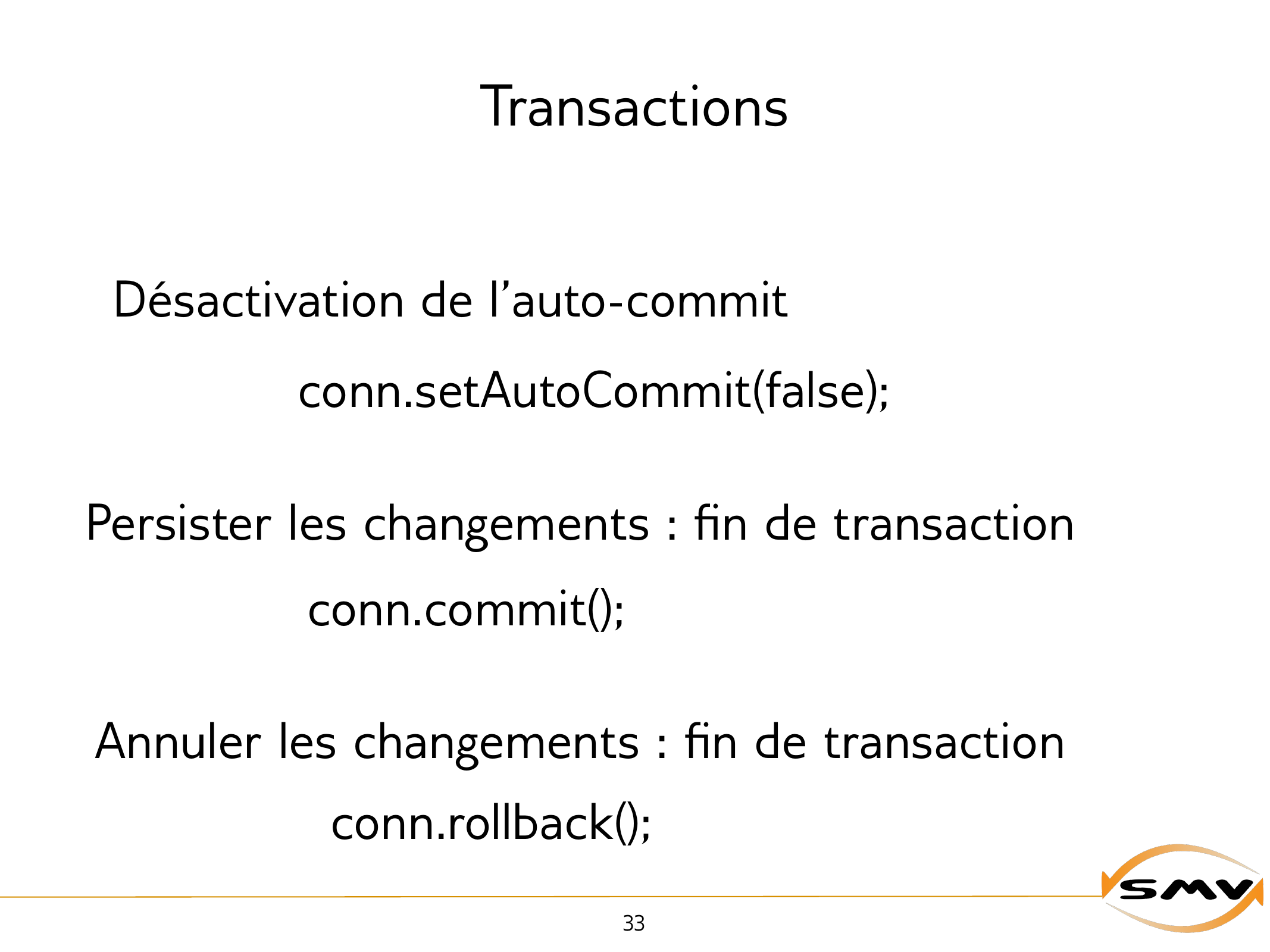

# Transactions
Désactivation de l’auto-commit
conn.setAutoCommit(false);
Persister les changements : fin de transaction
conn.commit();
Annuler les changements : fin de transaction
conn.rollback();
33